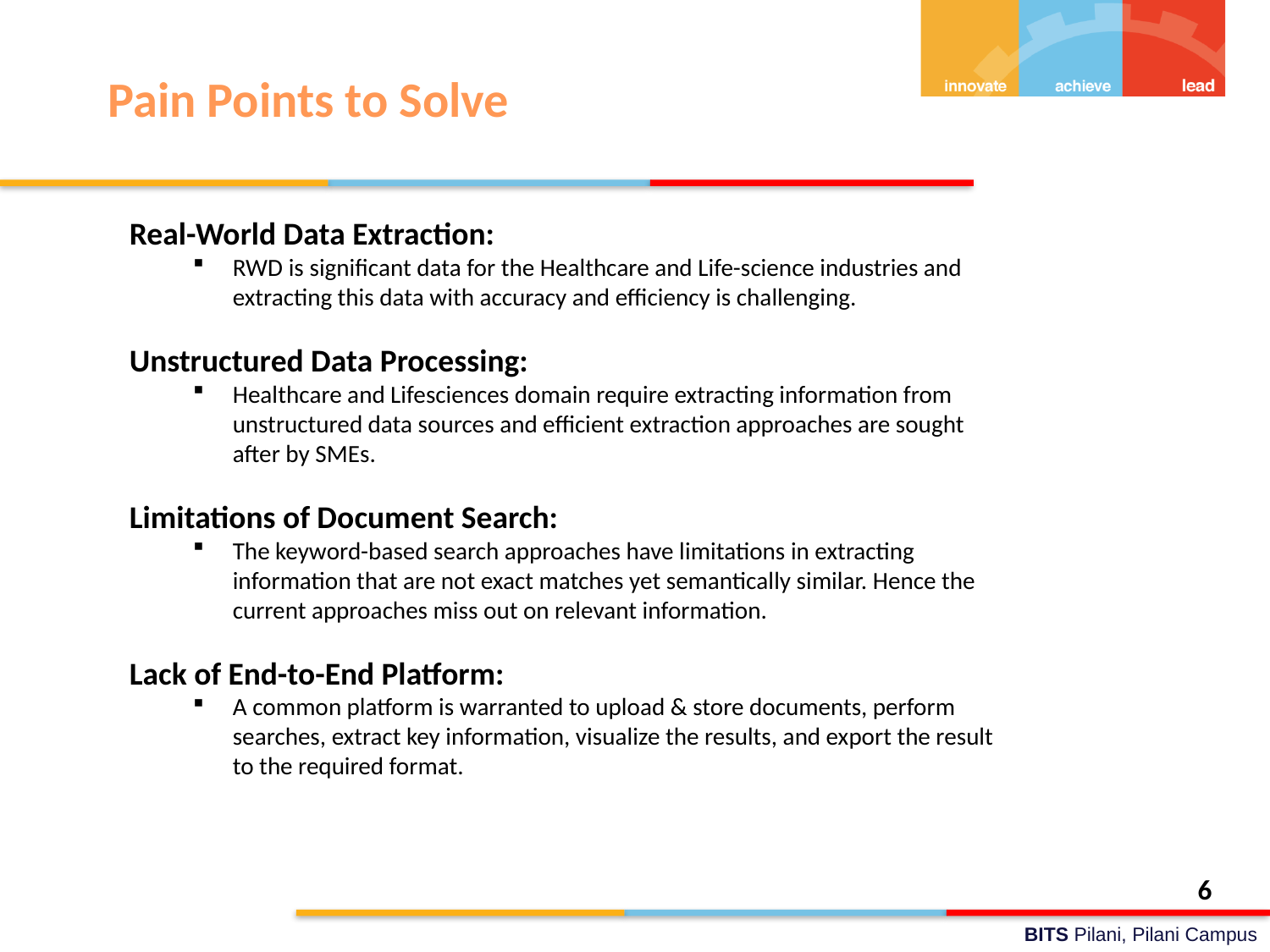

# Pain Points to Solve
Real-World Data Extraction:
RWD is significant data for the Healthcare and Life-science industries and extracting this data with accuracy and efficiency is challenging.

Unstructured Data Processing:
Healthcare and Lifesciences domain require extracting information from unstructured data sources and efficient extraction approaches are sought after by SMEs.

Limitations of Document Search:
The keyword-based search approaches have limitations in extracting information that are not exact matches yet semantically similar. Hence the current approaches miss out on relevant information.

Lack of End-to-End Platform:
A common platform is warranted to upload & store documents, perform searches, extract key information, visualize the results, and export the result to the required format.

6